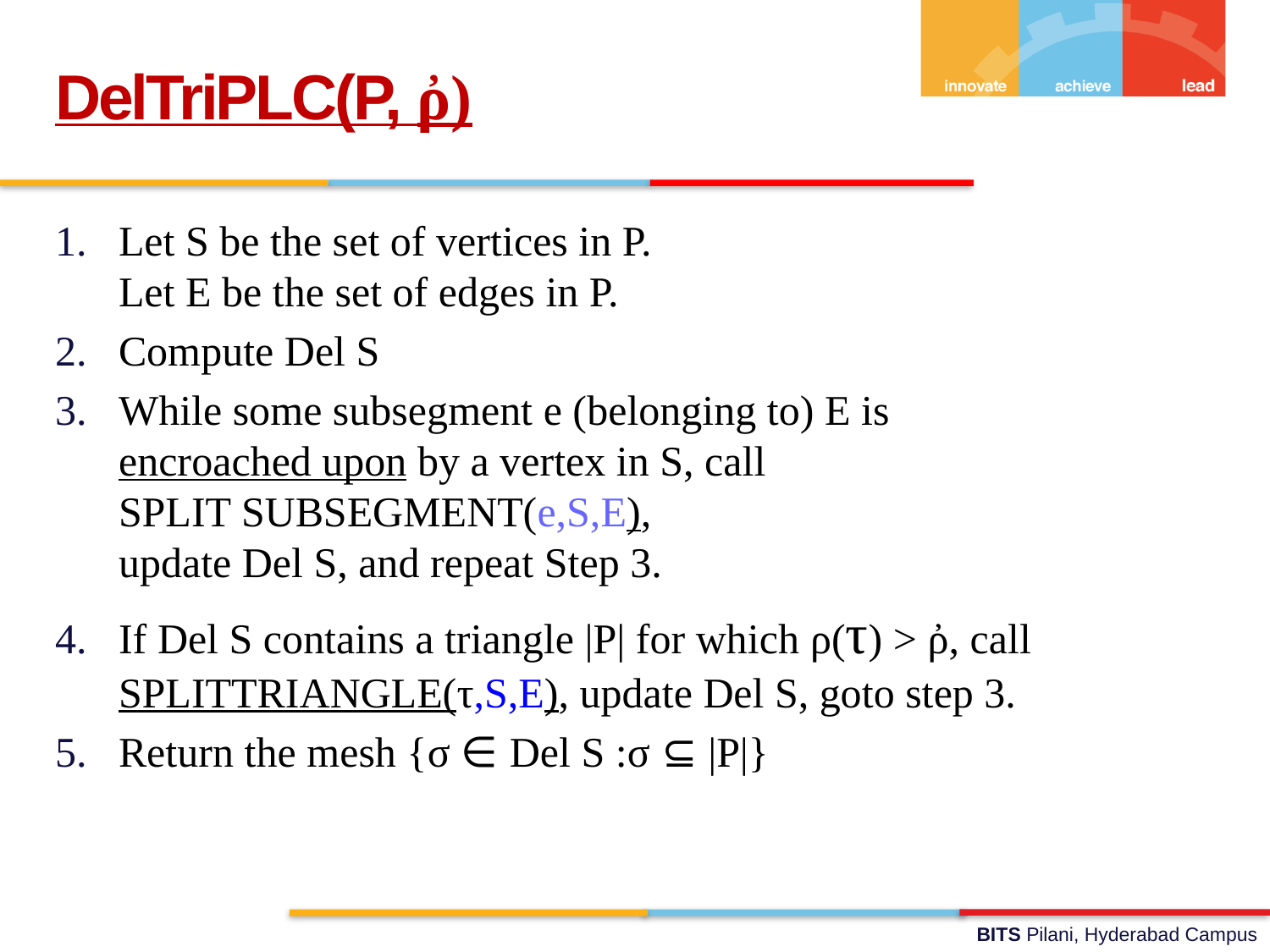

DelTriPLC(P, ῤ)
Let S be the set of vertices in P.
Let E be the set of edges in P.
Compute Del S
While some subsegment e (belonging to) E is encroached upon by a vertex in S, call SPLIT SUBSEGMENT(e,S,E),
update Del S, and repeat Step 3.
If Del S contains a triangle |P| for which ρ(τ) > ῤ, call SPLITTRIANGLE(τ,S,E), update Del S, goto step 3.
Return the mesh {σ ∈ Del S :σ ⊆ |P|}